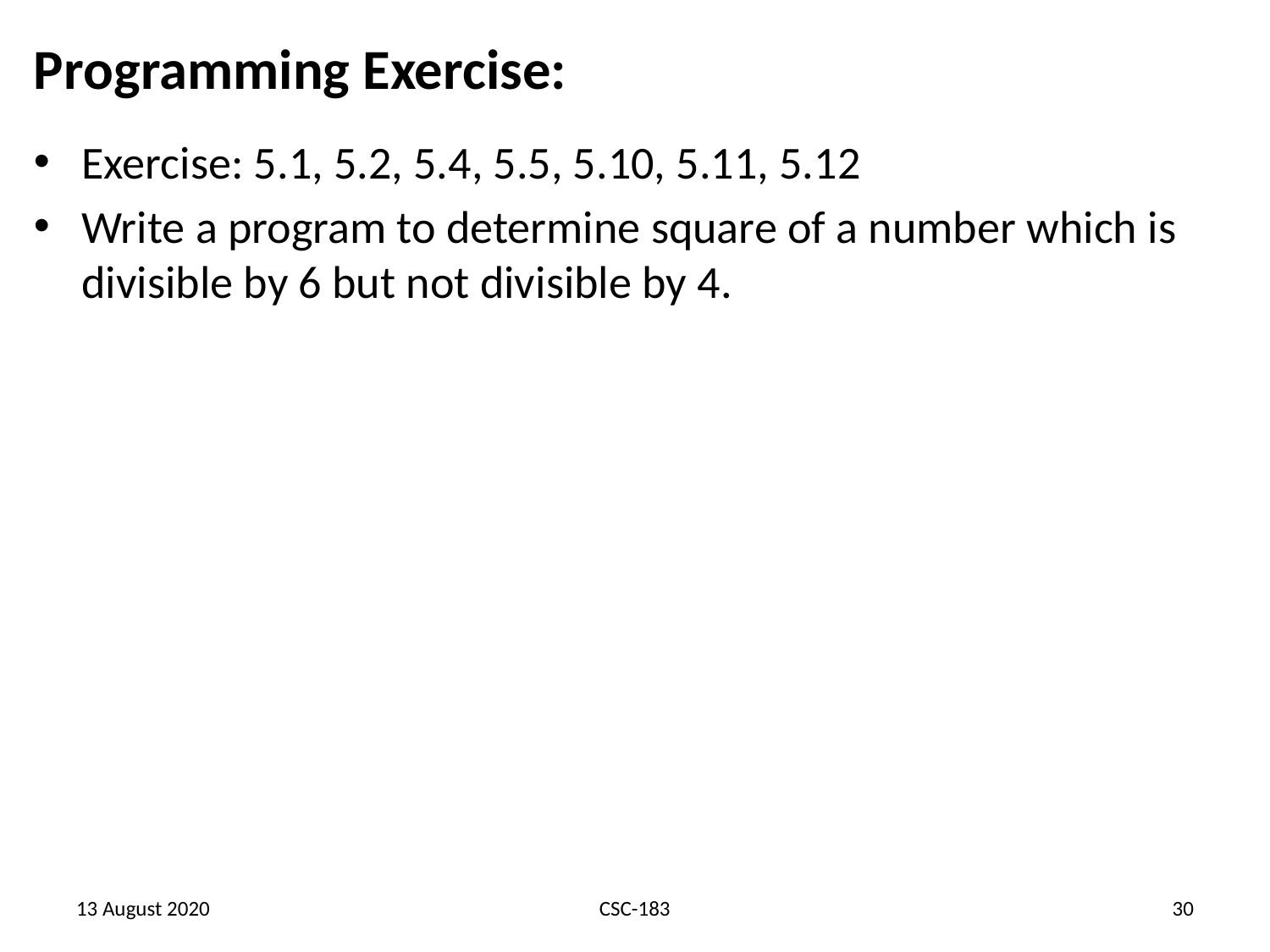

# Programming Exercise:
Exercise: 5.1, 5.2, 5.4, 5.5, 5.10, 5.11, 5.12
Write a program to determine square of a number which is divisible by 6 but not divisible by 4.
13 August 2020
CSC-183
30